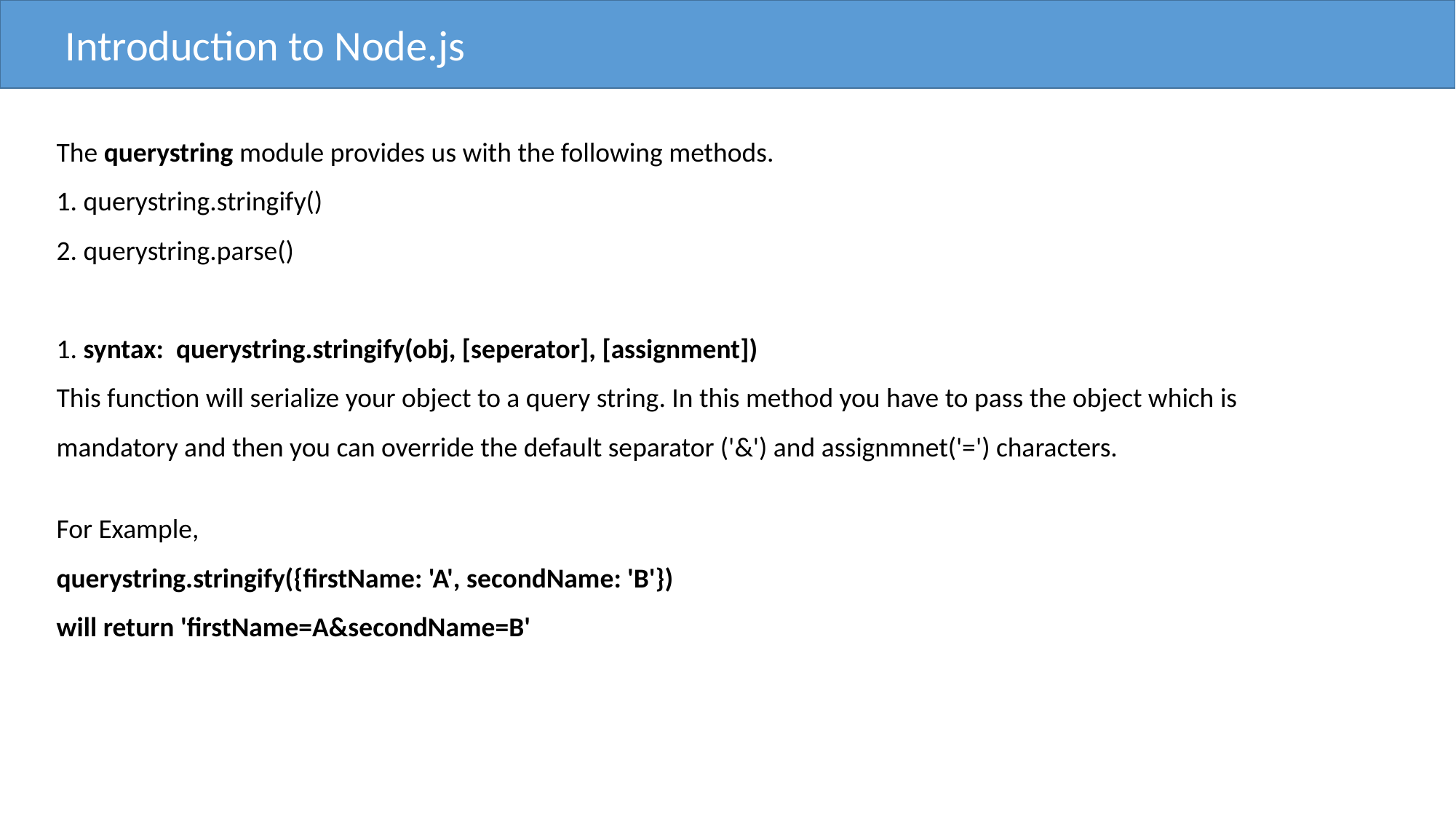

Introduction to Node.js

The querystring module provides us with the following methods.
1. querystring.stringify()
2. querystring.parse()
1. syntax:  querystring.stringify(obj, [seperator], [assignment])
This function will serialize your object to a query string. In this method you have to pass the object which is mandatory and then you can override the default separator ('&') and assignmnet('=') characters.
For Example,
querystring.stringify({firstName: 'A', secondName: 'B'})
will return 'firstName=A&secondName=B'